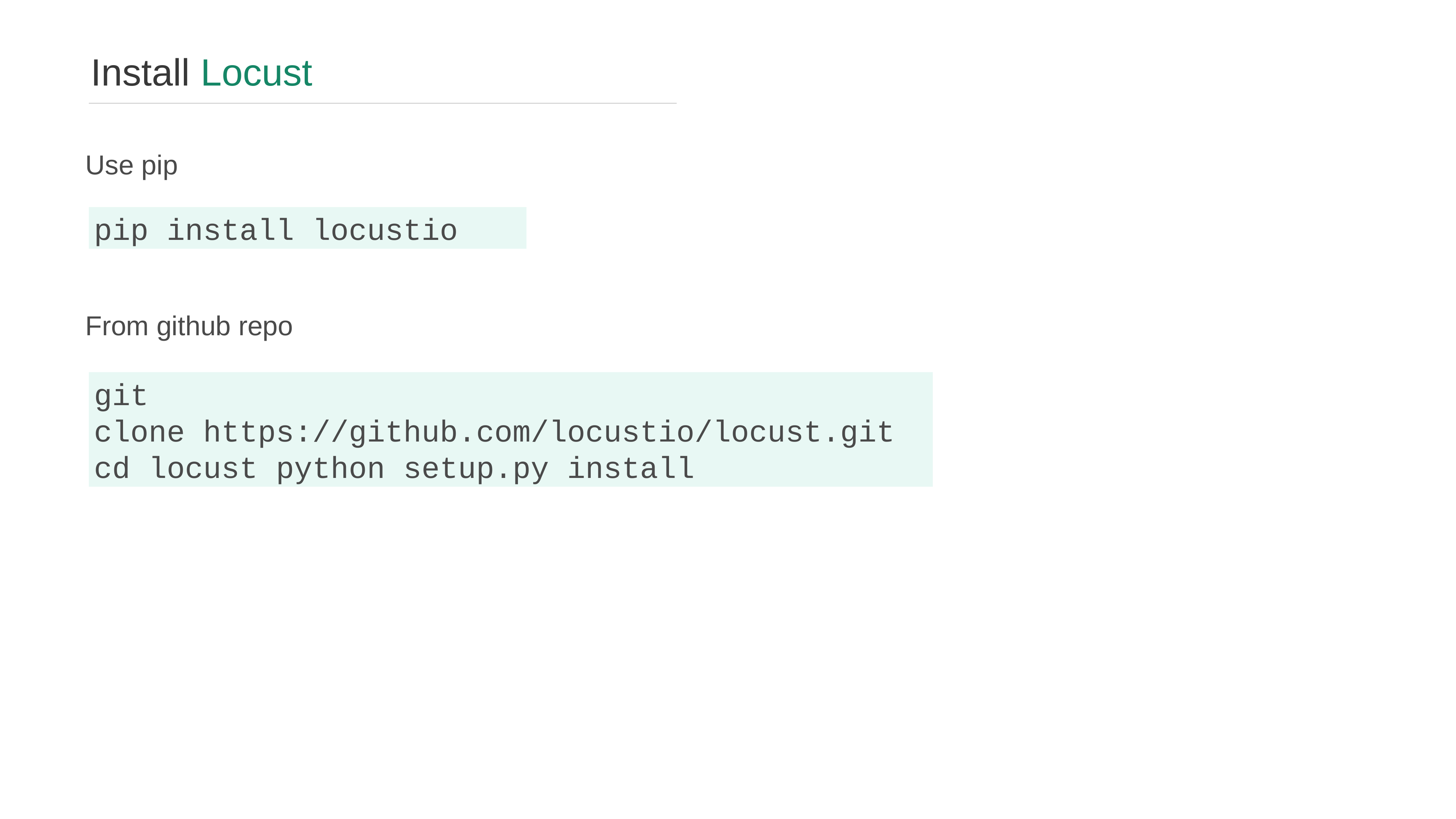

Install Locust
Use pip
pip install locustio
From github repo
git clone https://github.com/locustio/locust.git cd locust python setup.py install